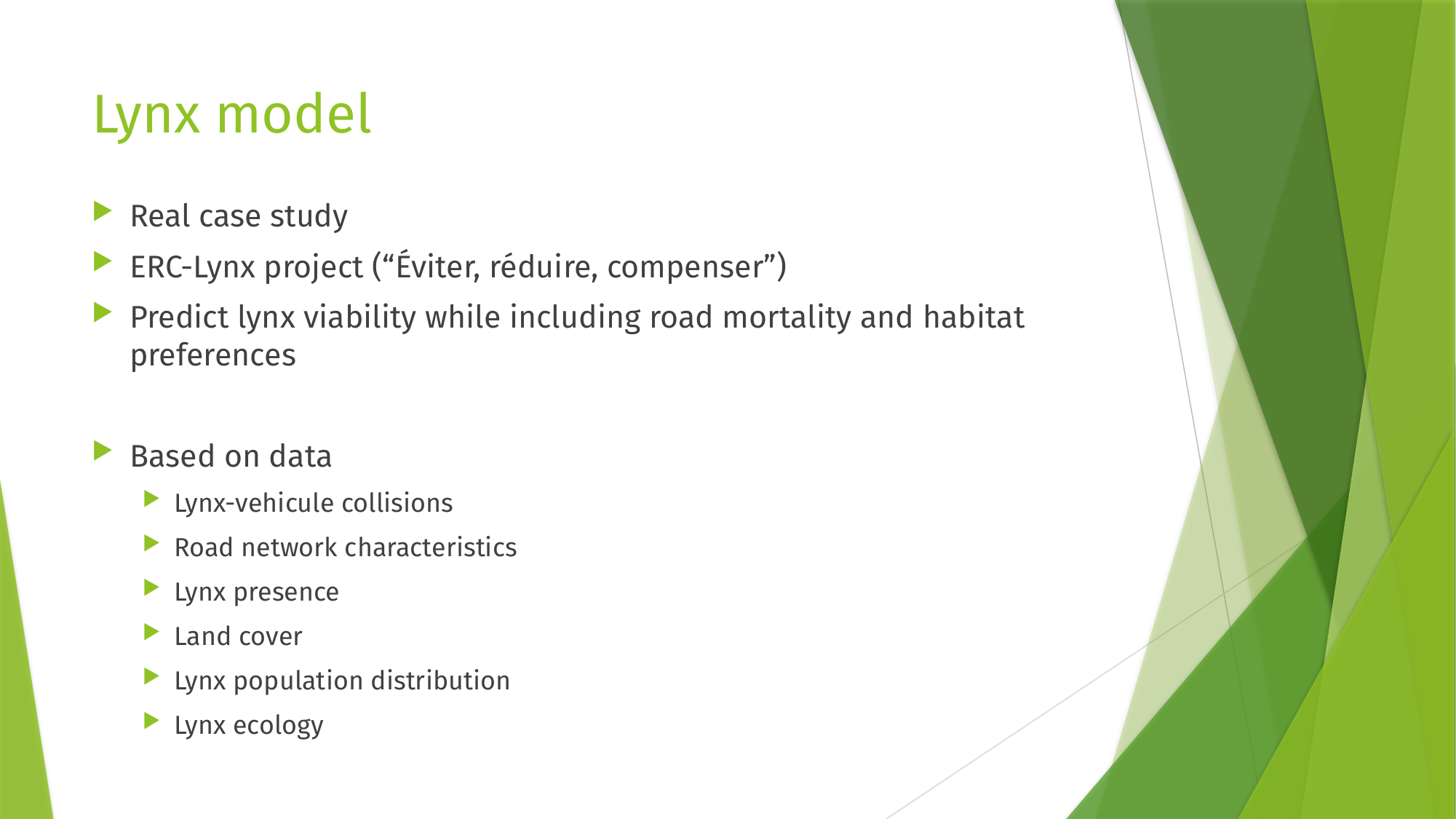

# Lynx model
Real case study
ERC-Lynx project (“Éviter, réduire, compenser”)
Predict lynx viability while including road mortality and habitat preferences

Based on data
Lynx-vehicule collisions
Road network characteristics
Lynx presence
Land cover
Lynx population distribution
Lynx ecology